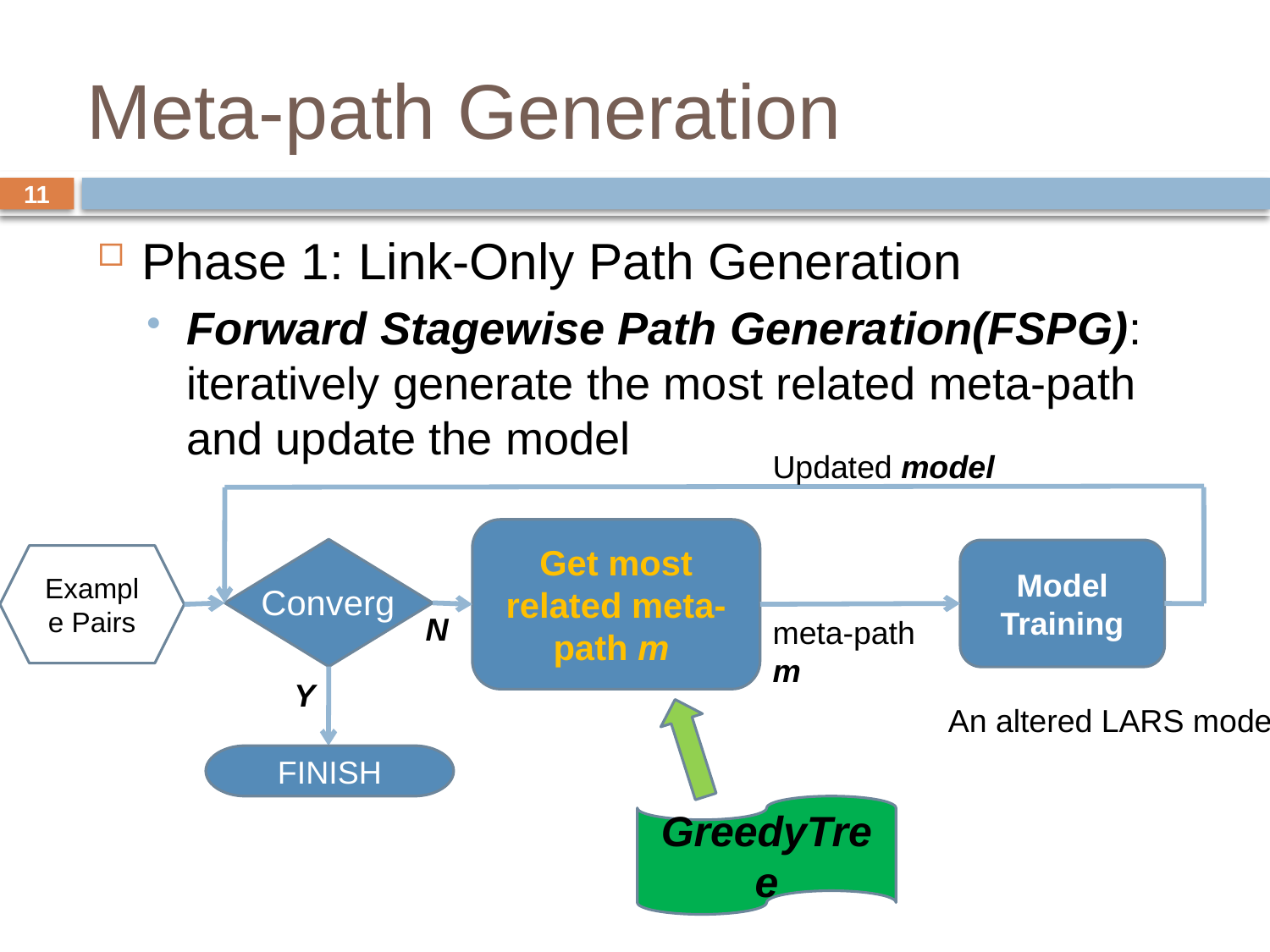

Meta-path Generation
11
Phase 1: Link-Only Path Generation
Forward Stagewise Path Generation(FSPG): iteratively generate the most related meta-path and update the model
Updated model
Get most related meta-path m

Model Training
Example Pairs
Converge
N
meta-path m
Y
An altered LARS model

FINISH
GreedyTree